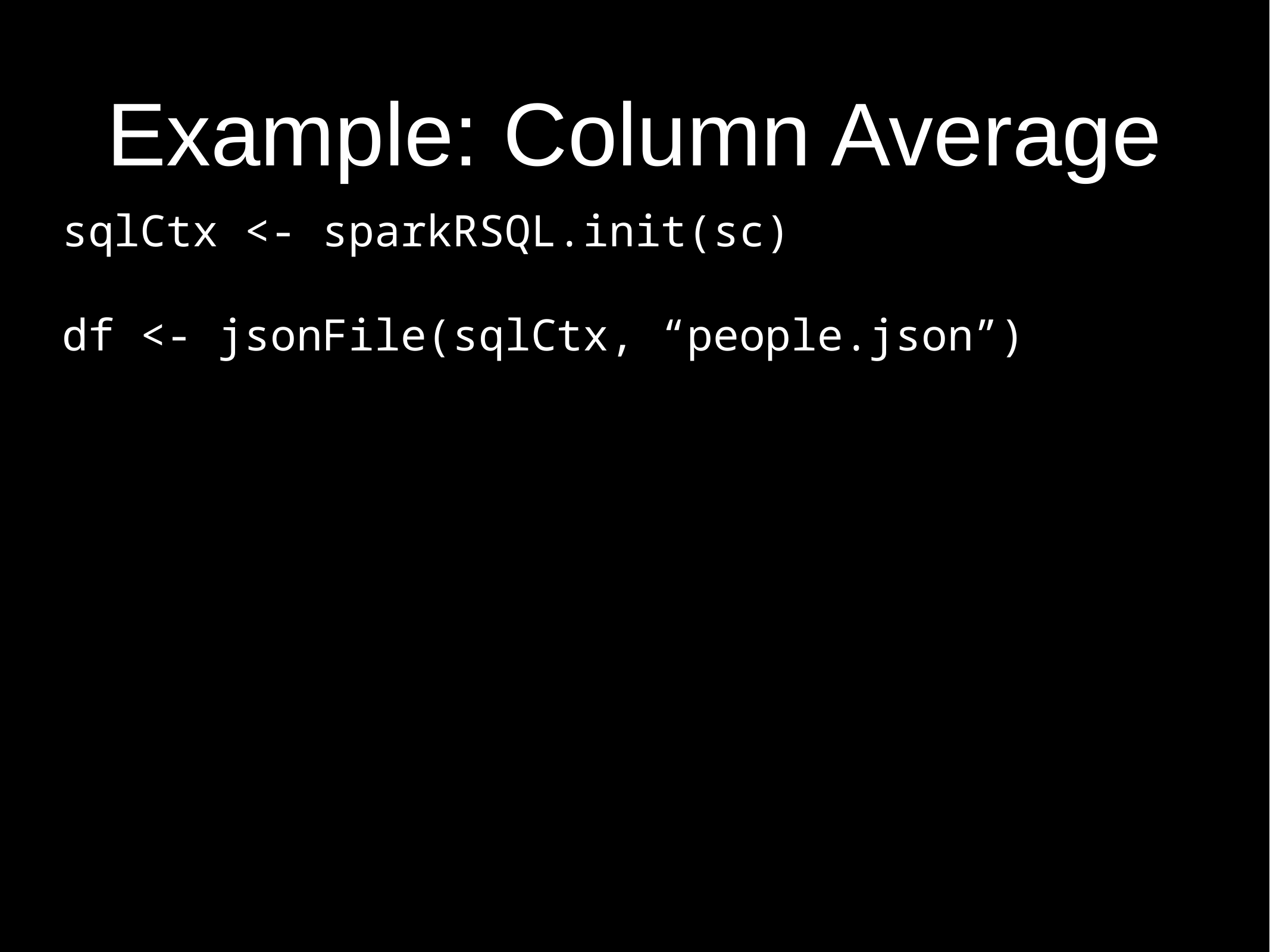

# Example: Column Average
sqlCtx <- sparkRSQL.init(sc)

df <- jsonFile(sqlCtx, “people.json”)